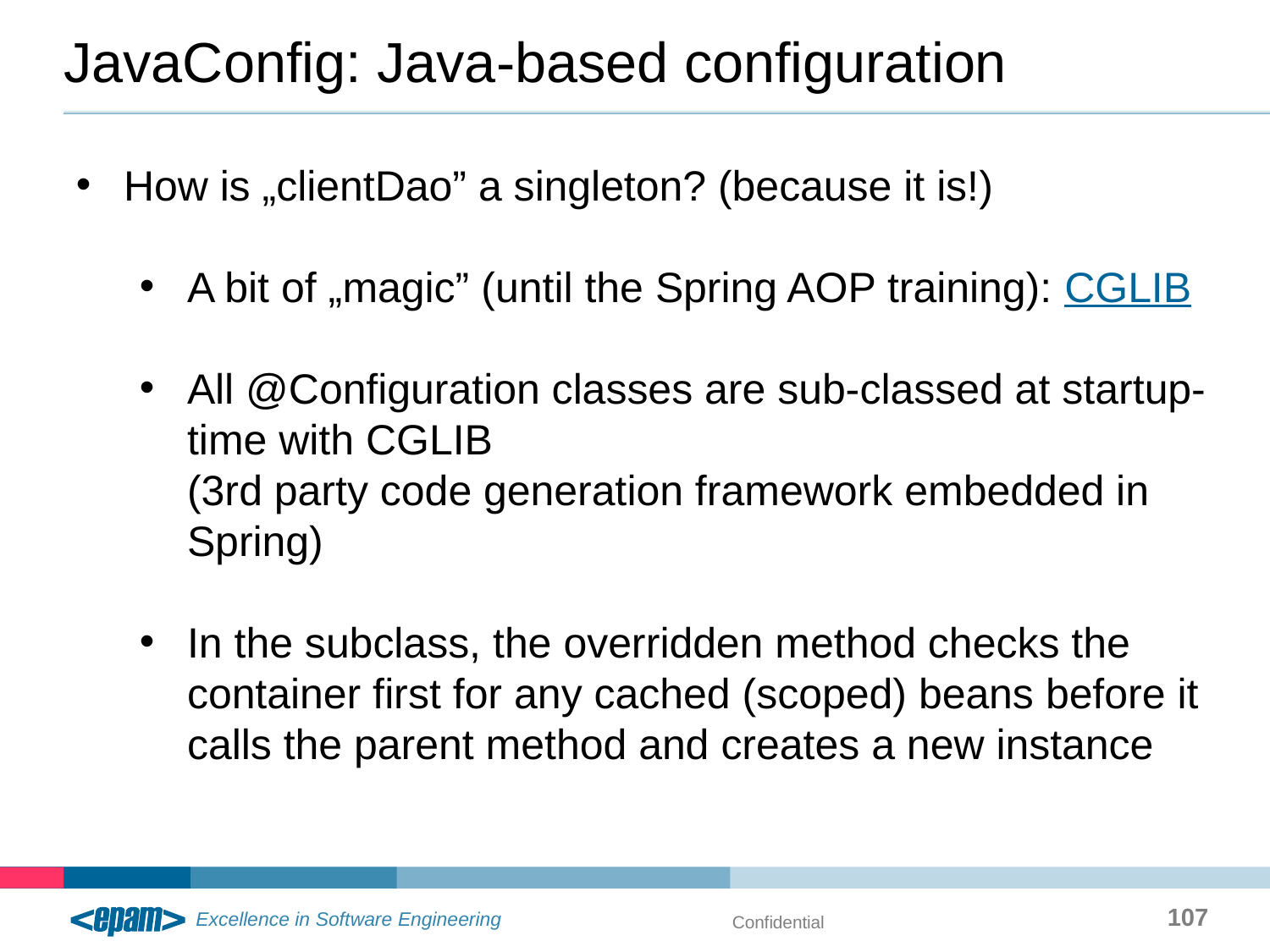

# JavaConfig: Java-based configuration

How is „clientDao” a singleton? (because it is!)

A bit of „magic” (until the Spring AOP training): CGLIB

All @Configuration classes are sub-classed at startup-time with CGLIB
(3rd party code generation framework embedded in Spring)

In the subclass, the overridden method checks the container first for any cached (scoped) beans before it calls the parent method and creates a new instance

107
Confidential